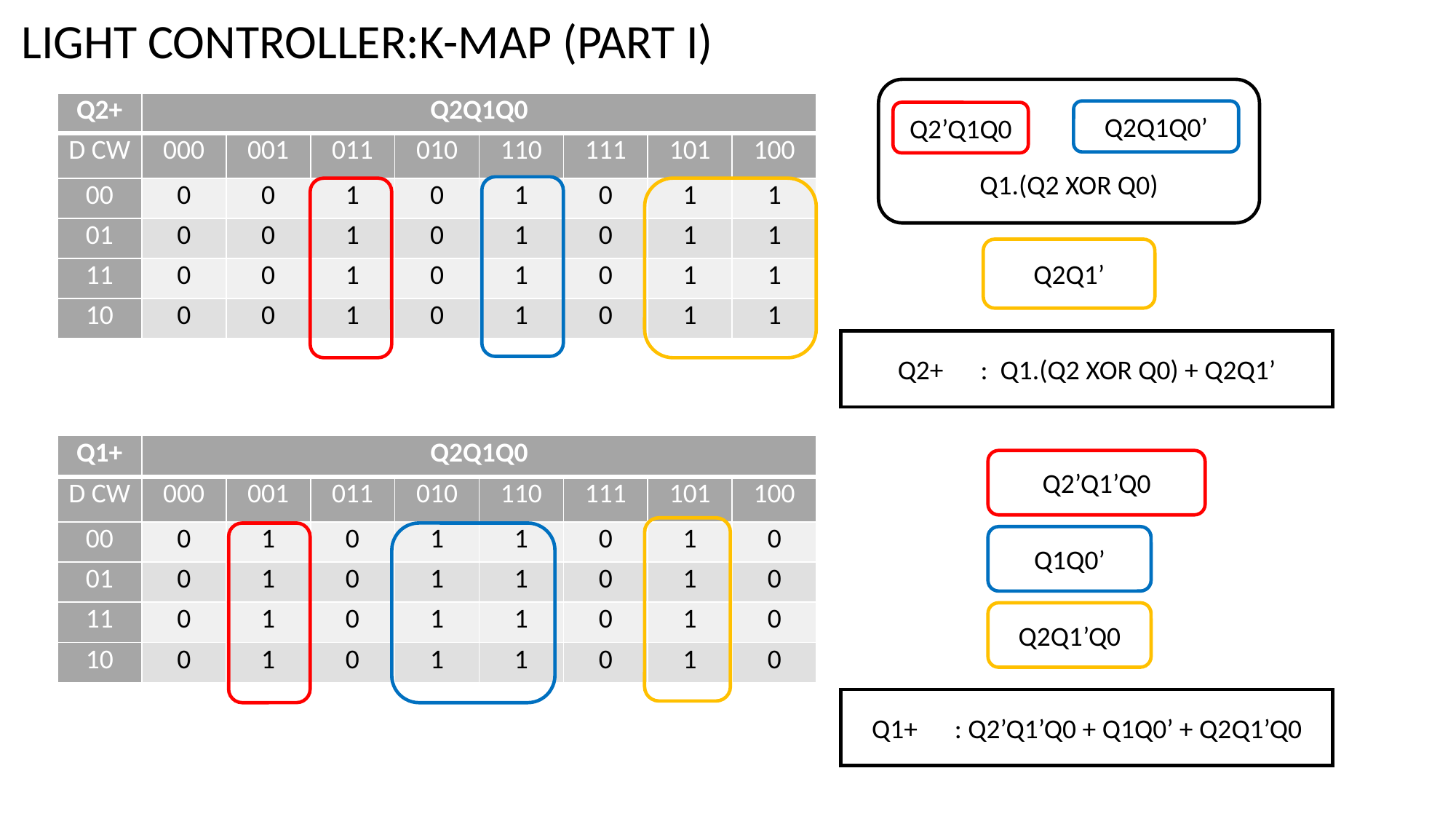

# LIGHT CONTROLLER:K-MAP (PART I)

Q1.(Q2 XOR Q0)
| Q2+ | Q2Q1Q0 |  |  |  |  |  |  |  |
| --- | --- | --- | --- | --- | --- | --- | --- | --- |
| D CW | 000 | 001 | 011 | 010 | 110 | 111 | 101 | 100 |
| 00 | 0 | 0 | 1 | 0 | 1 | 0 | 1 | 1 |
| 01 | 0 | 0 | 1 | 0 | 1 | 0 | 1 | 1 |
| 11 | 0 | 0 | 1 | 0 | 1 | 0 | 1 | 1 |
| 10 | 0 | 0 | 1 | 0 | 1 | 0 | 1 | 1 |
Q2Q1Q0’
Q2’Q1Q0

Q2Q1’
Q2+      :  Q1.(Q2 XOR Q0) + Q2Q1’
| Q1+ | Q2Q1Q0 |  |  |  |  |  |  |  |
| --- | --- | --- | --- | --- | --- | --- | --- | --- |
| D CW | 000 | 001 | 011 | 010 | 110 | 111 | 101 | 100 |
| 00 | 0 | 1 | 0 | 1 | 1 | 0 | 1 | 0 |
| 01 | 0 | 1 | 0 | 1 | 1 | 0 | 1 | 0 |
| 11 | 0 | 1 | 0 | 1 | 1 | 0 | 1 | 0 |
| 10 | 0 | 1 | 0 | 1 | 1 | 0 | 1 | 0 |
Q2’Q1’Q0

Q1Q0’
Q2Q1’Q0
Q1+      : Q2’Q1’Q0 + Q1Q0’ + Q2Q1’Q0